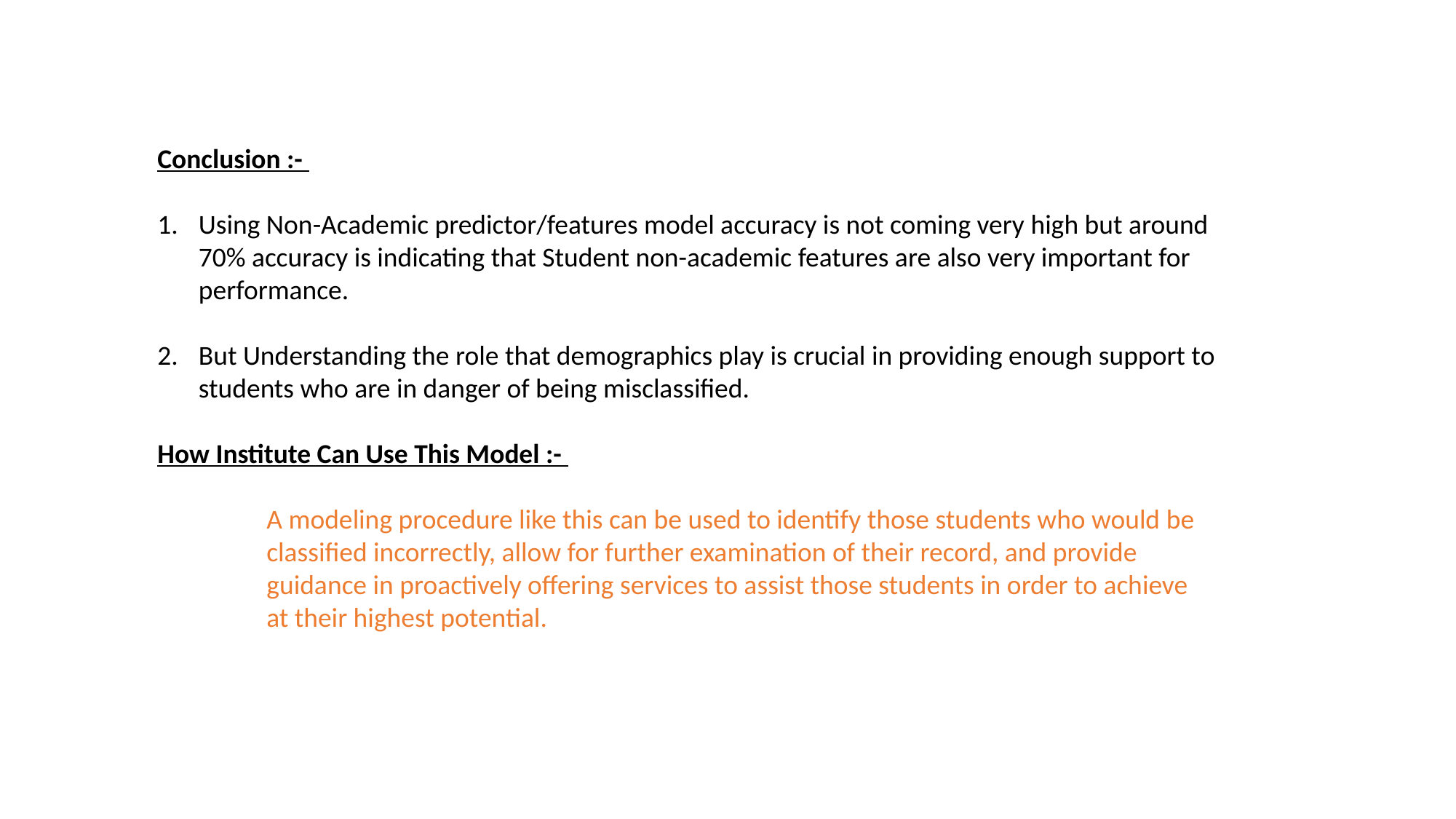

Conclusion :-

Using Non-Academic predictor/features model accuracy is not coming very high but around 70% accuracy is indicating that Student non-academic features are also very important for performance.

But Understanding the role that demographics play is crucial in providing enough support to students who are in danger of being misclassified.

How Institute Can Use This Model :-

	A modeling procedure like this can be used to identify those students who would be        	classified incorrectly, allow for further examination of their record, and provide 	guidance in proactively offering services to assist those students in order to achieve 	at their highest potential.